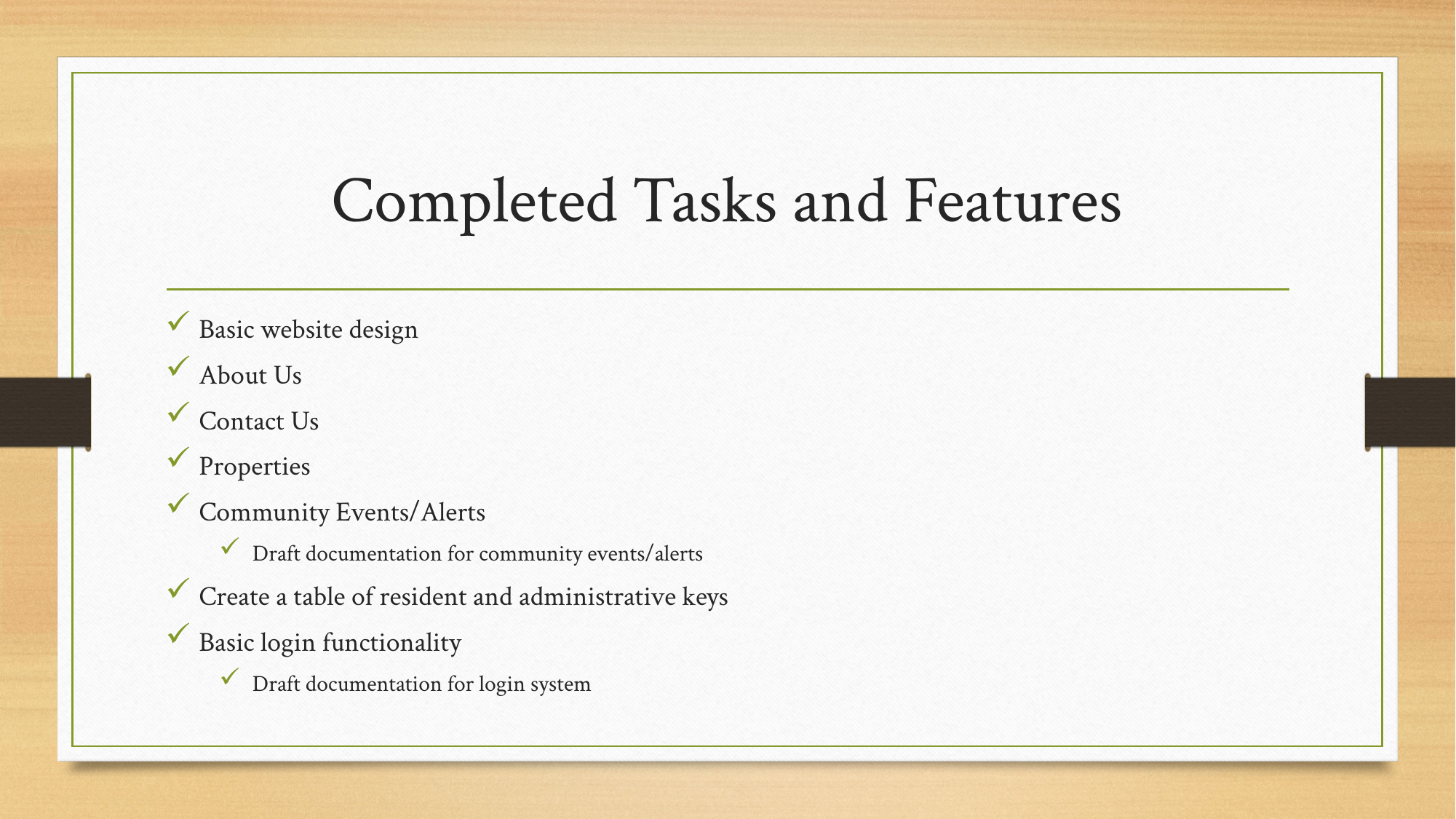

# Completed Tasks and Features
Basic website design
About Us
Contact Us
Properties
Community Events/Alerts
Draft documentation for community events/alerts
Create a table of resident and administrative keys
Basic login functionality
Draft documentation for login system